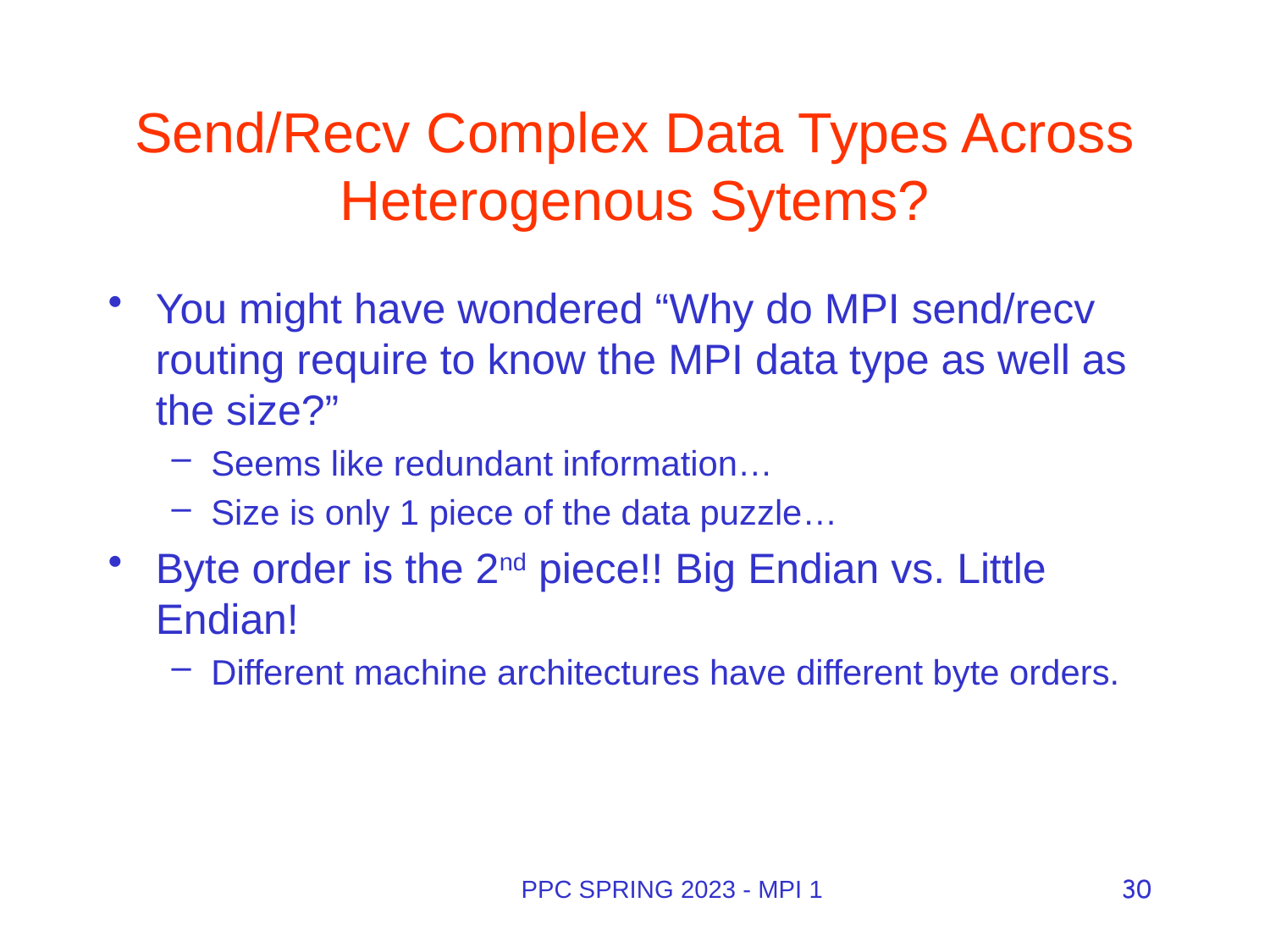

# Send/Recv Complex Data Types Across Heterogenous Sytems?
You might have wondered “Why do MPI send/recv routing require to know the MPI data type as well as the size?”
Seems like redundant information…
Size is only 1 piece of the data puzzle…
Byte order is the 2nd piece!! Big Endian vs. Little Endian!
Different machine architectures have different byte orders.
PPC SPRING 2023 - MPI 1
30